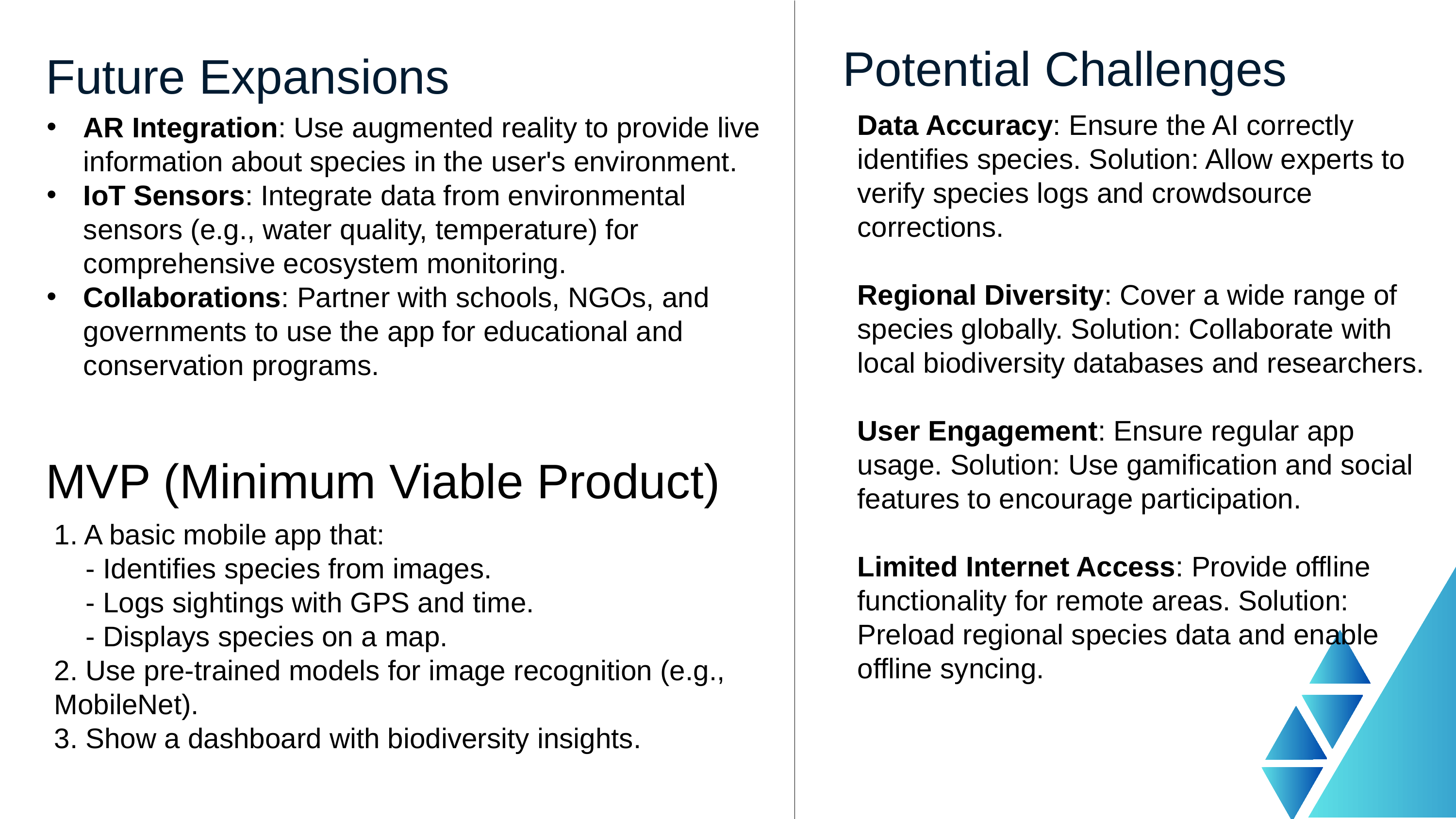

Potential Challenges
Future Expansions

Data Accuracy: Ensure the AI correctly identifies species. Solution: Allow experts to verify species logs and crowdsource corrections.
Regional Diversity: Cover a wide range of species globally. Solution: Collaborate with local biodiversity databases and researchers.
User Engagement: Ensure regular app usage. Solution: Use gamification and social features to encourage participation.
Limited Internet Access: Provide offline functionality for remote areas. Solution: Preload regional species data and enable offline syncing.
AR Integration: Use augmented reality to provide live information about species in the user's environment.
IoT Sensors: Integrate data from environmental sensors (e.g., water quality, temperature) for comprehensive ecosystem monitoring.
Collaborations: Partner with schools, NGOs, and governments to use the app for educational and conservation programs.
MVP (Minimum Viable Product)

1. A basic mobile app that:
    - Identifies species from images.
    - Logs sightings with GPS and time.
    - Displays species on a map.
2. Use pre-trained models for image recognition (e.g., MobileNet).
3. Show a dashboard with biodiversity insights.